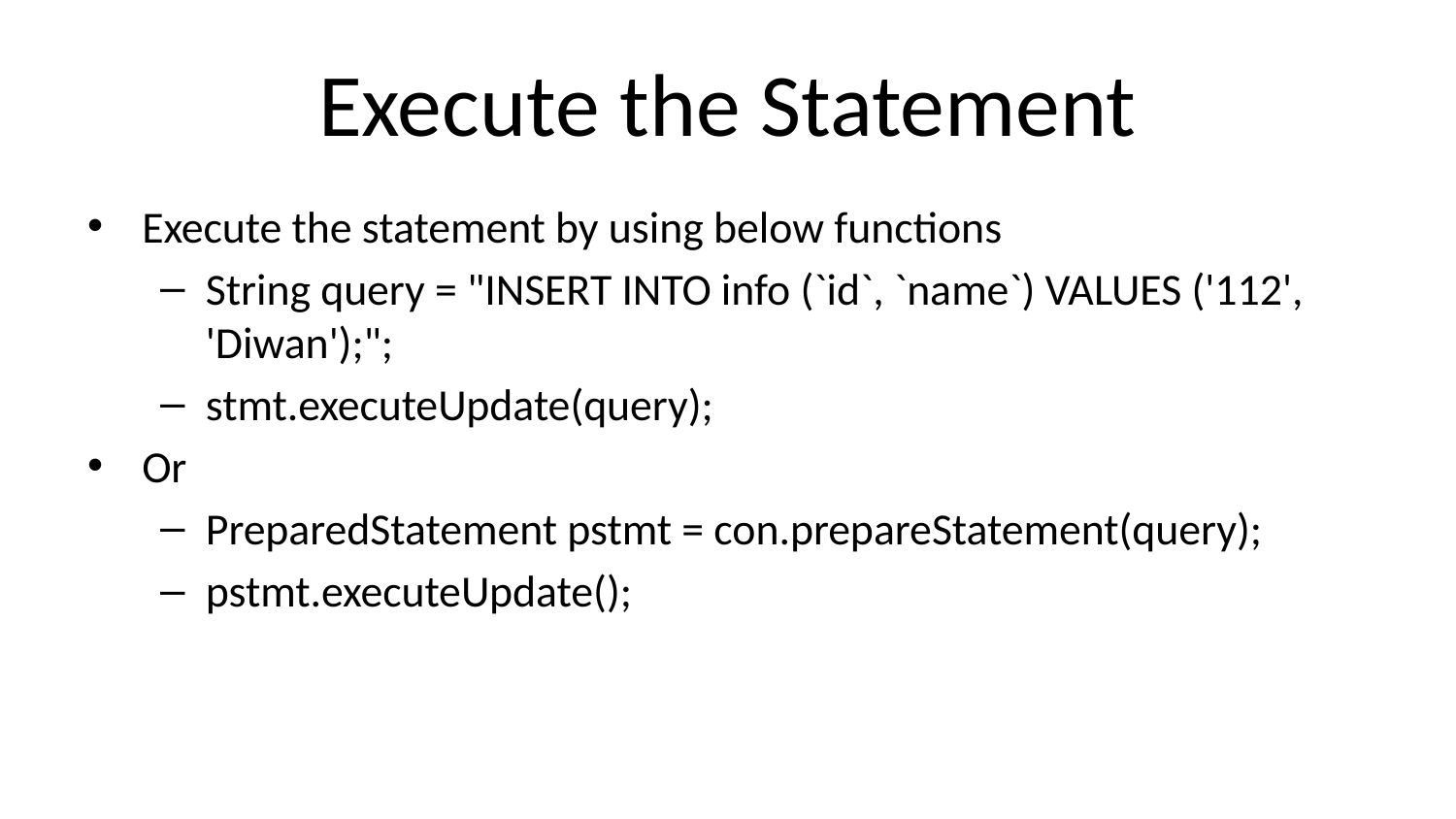

# Execute the Statement
Execute the statement by using below functions
String query = "INSERT INTO info (`id`, `name`) VALUES ('112', 'Diwan');";
stmt.executeUpdate(query);
Or
PreparedStatement pstmt = con.prepareStatement(query);
pstmt.executeUpdate();